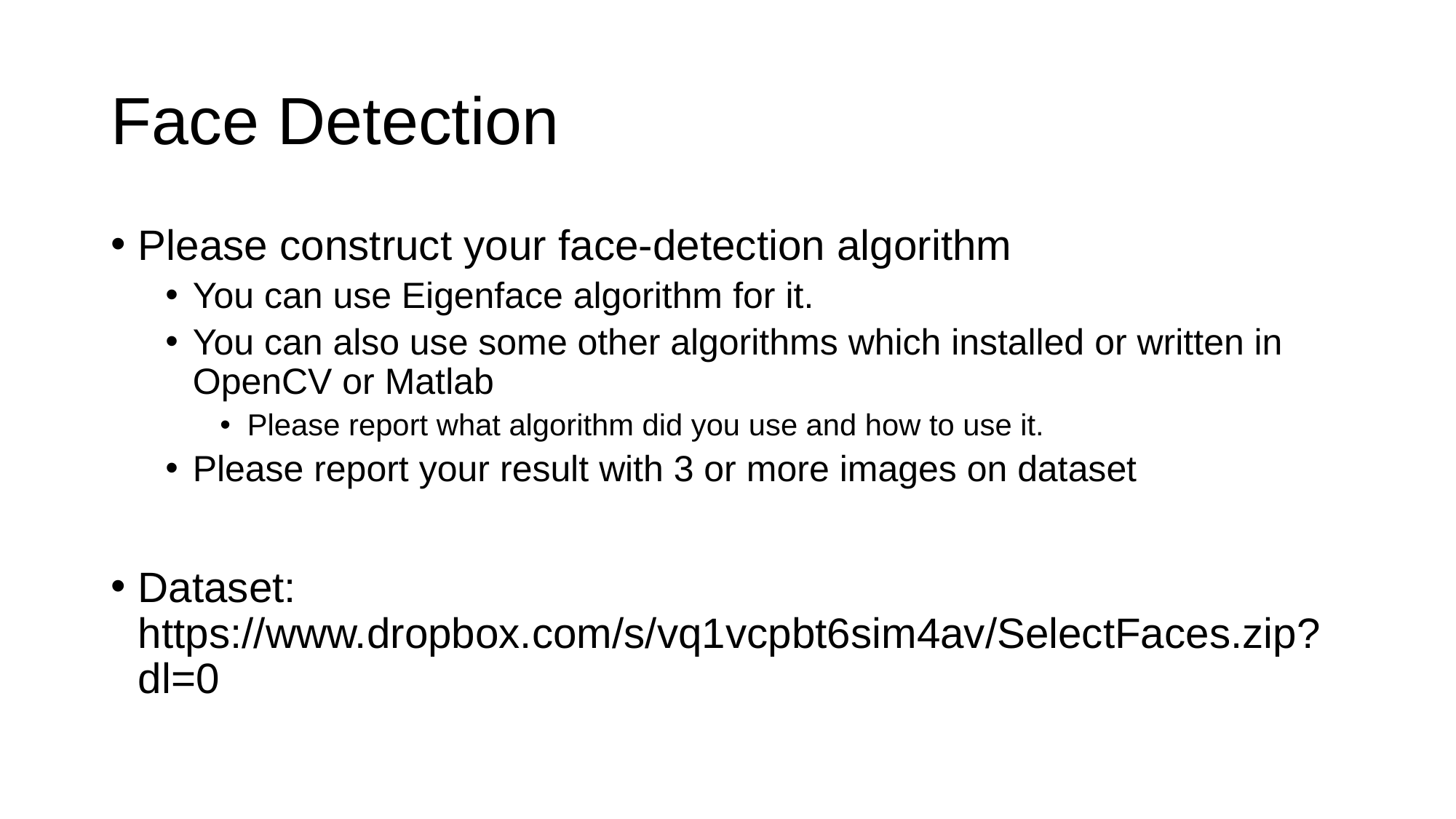

# Face Detection
Please construct your face-detection algorithm
You can use Eigenface algorithm for it.
You can also use some other algorithms which installed or written in OpenCV or Matlab
Please report what algorithm did you use and how to use it.
Please report your result with 3 or more images on dataset

Dataset: https://www.dropbox.com/s/vq1vcpbt6sim4av/SelectFaces.zip?dl=0